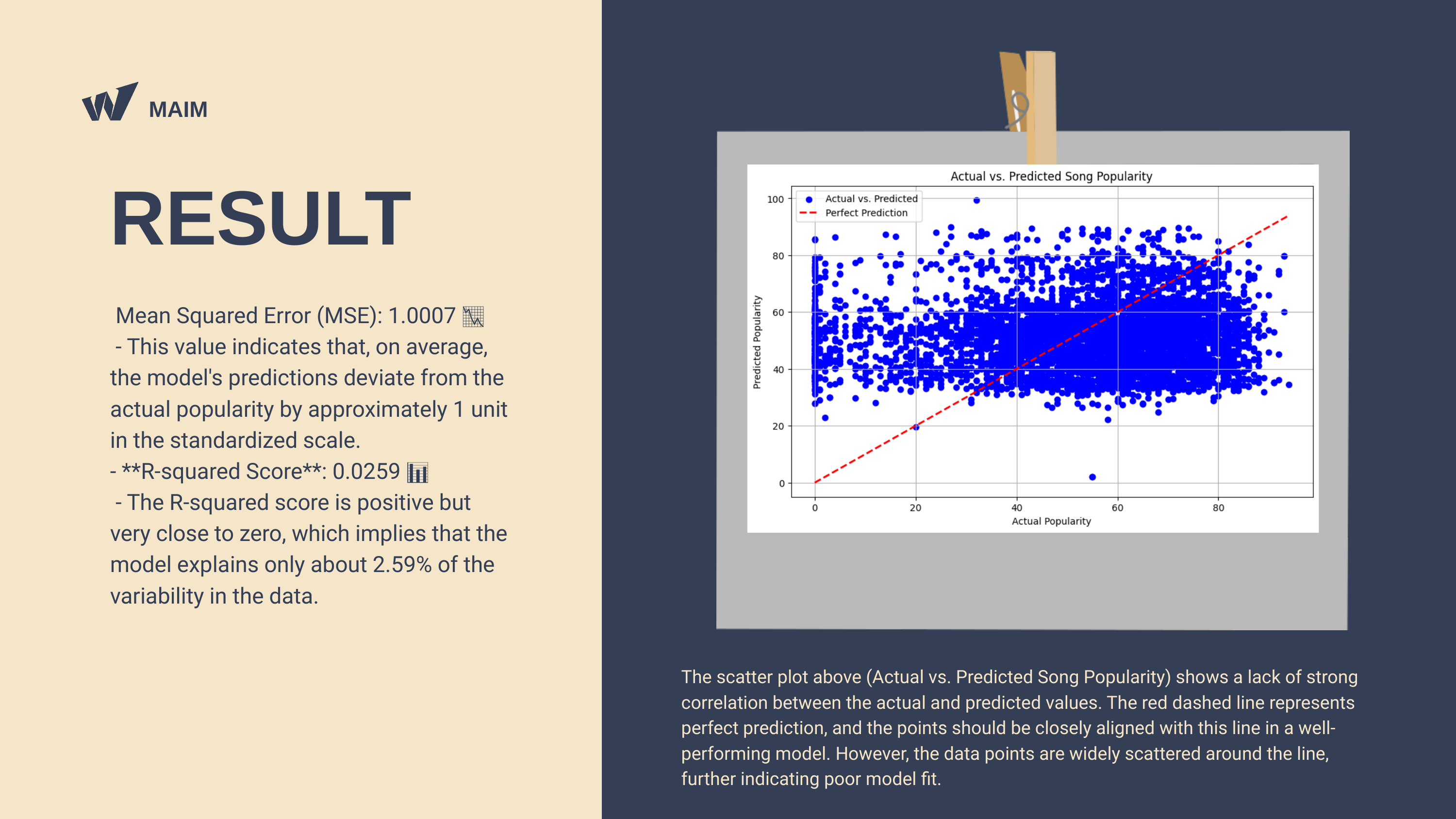

MAIM
RESULT

 Mean Squared Error (MSE): 1.0007 📉
 - This value indicates that, on average, the model's predictions deviate from the actual popularity by approximately 1 unit in the standardized scale.
- **R-squared Score**: 0.0259 📊
 - The R-squared score is positive but very close to zero, which implies that the model explains only about 2.59% of the variability in the data.

The scatter plot above (Actual vs. Predicted Song Popularity) shows a lack of strong correlation between the actual and predicted values. The red dashed line represents perfect prediction, and the points should be closely aligned with this line in a well-performing model. However, the data points are widely scattered around the line, further indicating poor model fit.